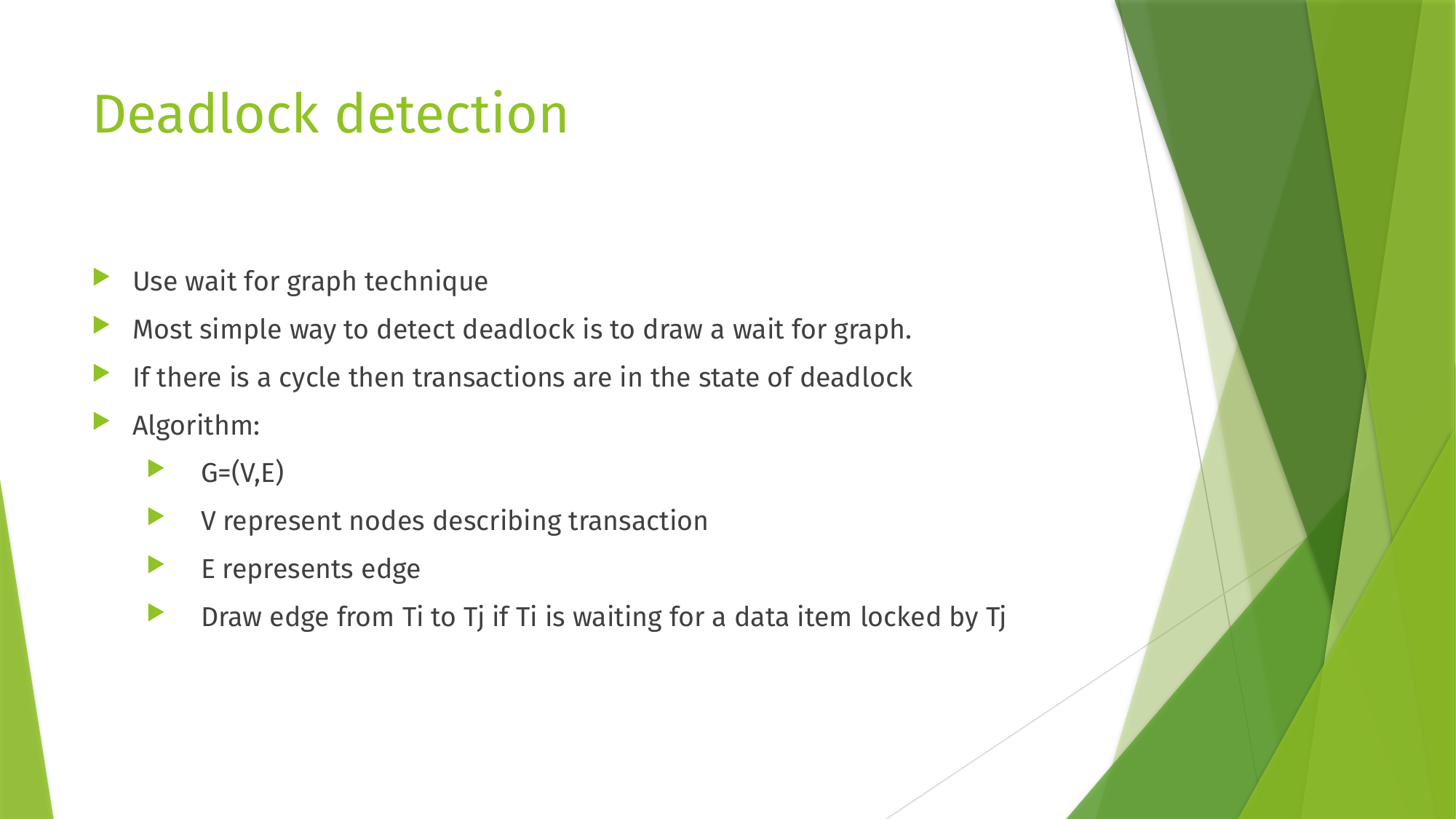

# Deadlock detection
Use wait for graph technique
Most simple way to detect deadlock is to draw a wait for graph.
If there is a cycle then transactions are in the state of deadlock
Algorithm:
G=(V,E)
V represent nodes describing transaction
E represents edge
Draw edge from Ti to Tj if Ti is waiting for a data item locked by Tj